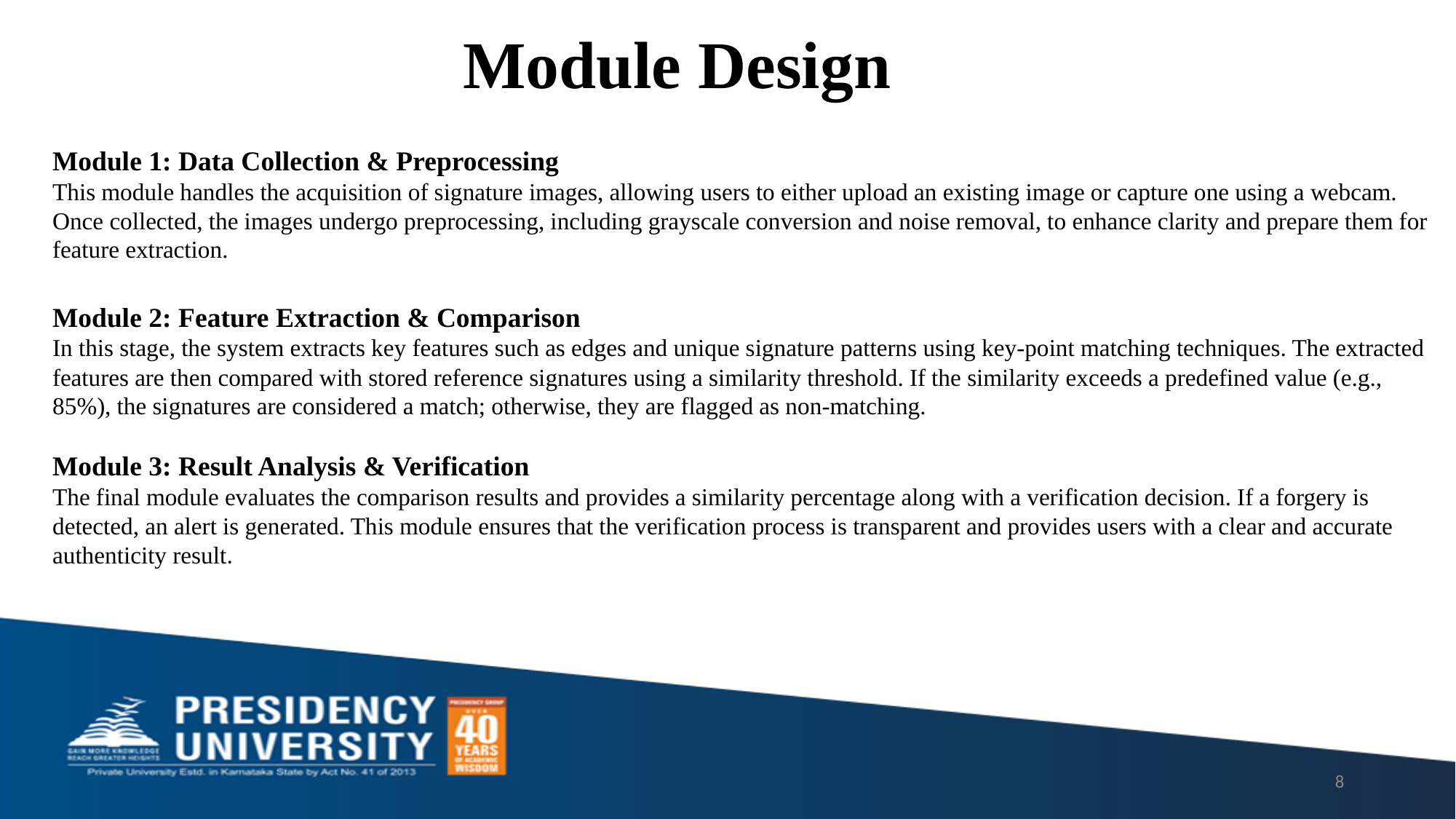

Module Design
Module 1: Data Collection & Preprocessing
This module handles the acquisition of signature images, allowing users to either upload an existing image or capture one using a webcam. Once collected, the images undergo preprocessing, including grayscale conversion and noise removal, to enhance clarity and prepare them for feature extraction.

Module 2: Feature Extraction & Comparison
In this stage, the system extracts key features such as edges and unique signature patterns using key-point matching techniques. The extracted features are then compared with stored reference signatures using a similarity threshold. If the similarity exceeds a predefined value (e.g., 85%), the signatures are considered a match; otherwise, they are flagged as non-matching.

Module 3: Result Analysis & Verification
The final module evaluates the comparison results and provides a similarity percentage along with a verification decision. If a forgery is detected, an alert is generated. This module ensures that the verification process is transparent and provides users with a clear and accurate authenticity result.
8